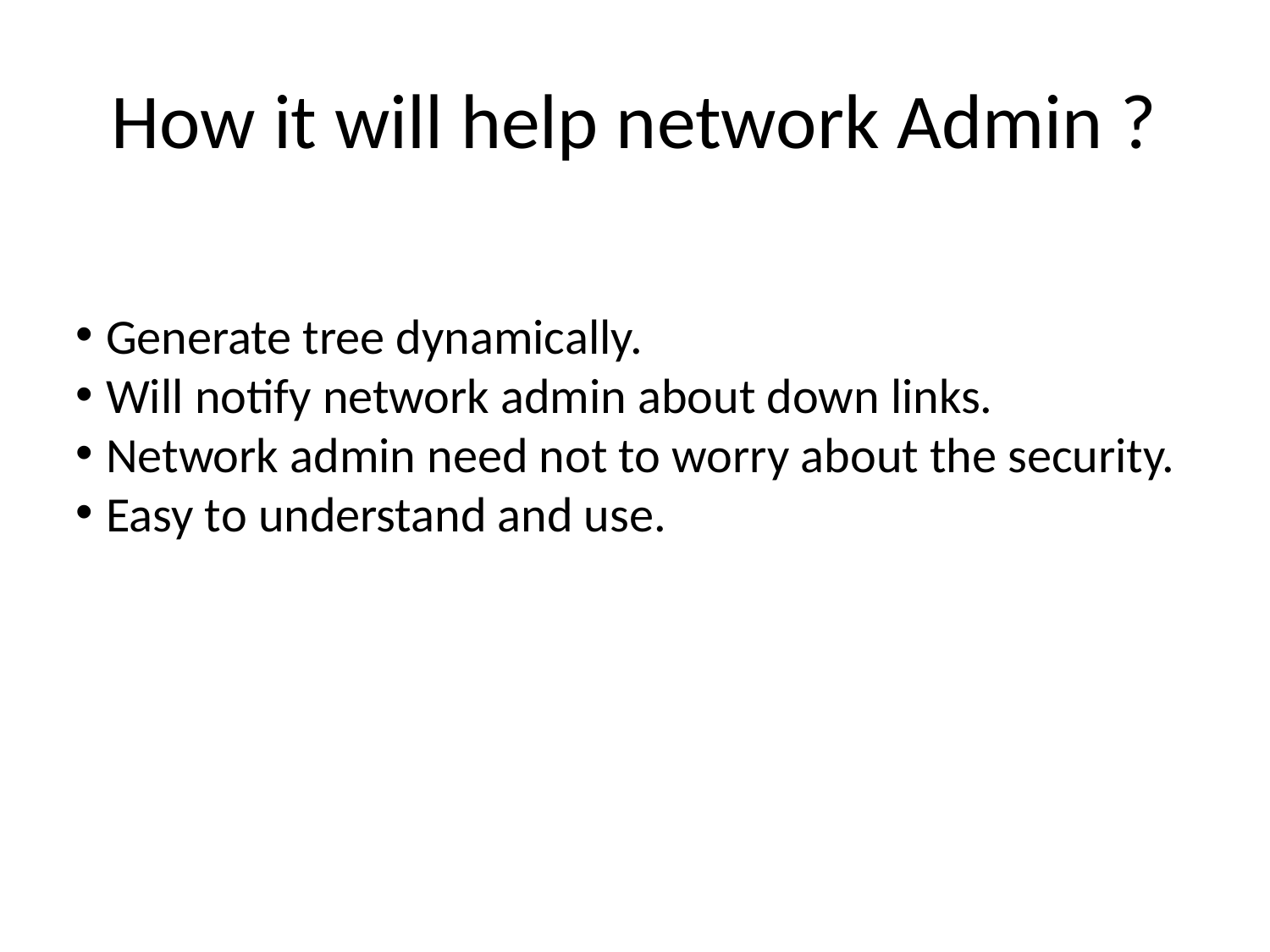

How it will help network Admin ?

Generate tree dynamically.
Will notify network admin about down links.
Network admin need not to worry about the security.
Easy to understand and use.